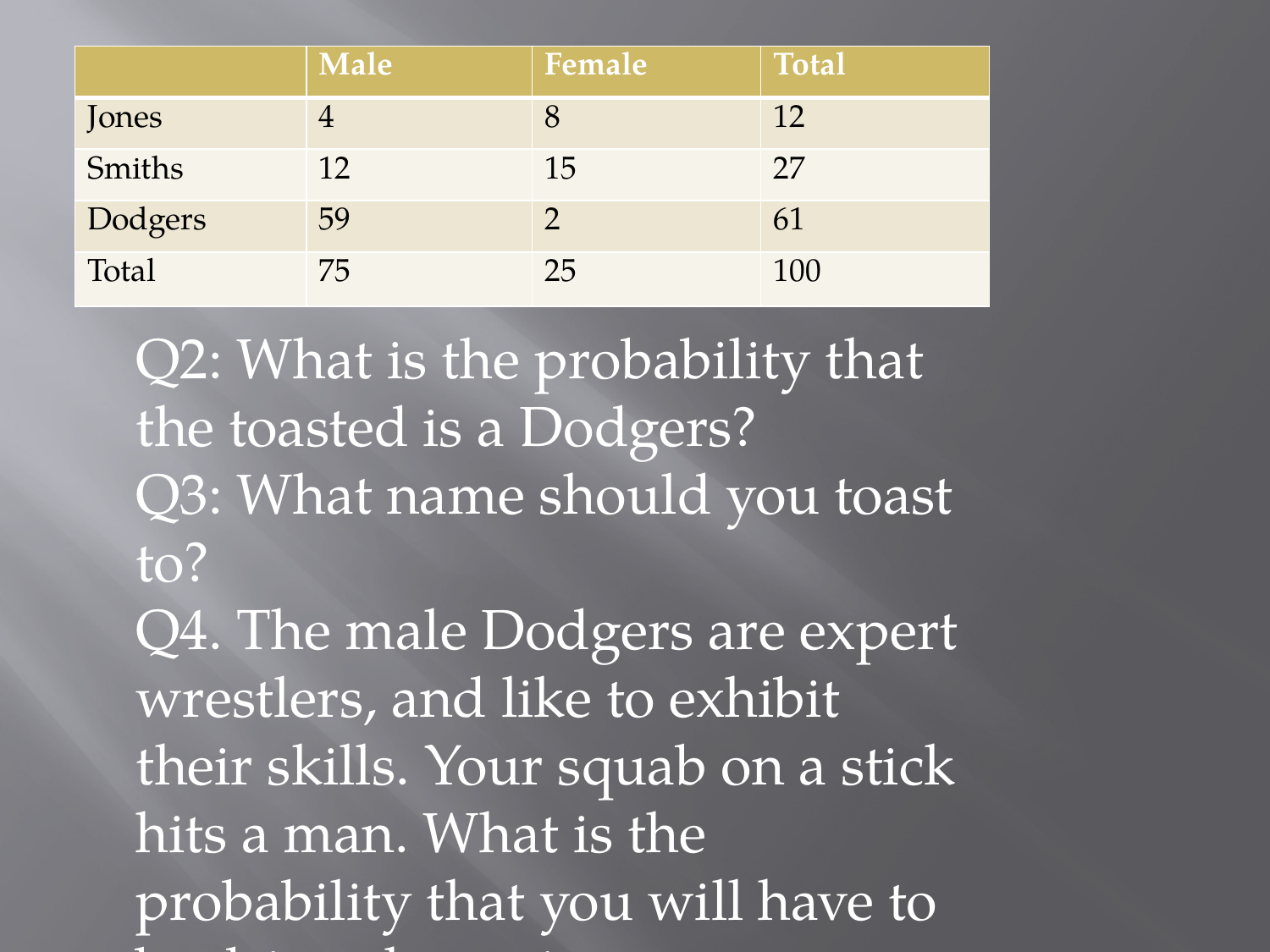

|  | Male | Female | Total |
| --- | --- | --- | --- |
| Jones | 4 | 8 | 12 |
| Smiths | 12 | 15 | 27 |
| Dodgers | 59 | 2 | 61 |
| Total | 75 | 25 | 100 |
Q2: What is the probability that the toasted is a Dodgers?
Q3: What name should you toast to?
Q4. The male Dodgers are expert wrestlers, and like to exhibit their skills. Your squab on a stick hits a man. What is the probability that you will have to be driven home in an ambulance?